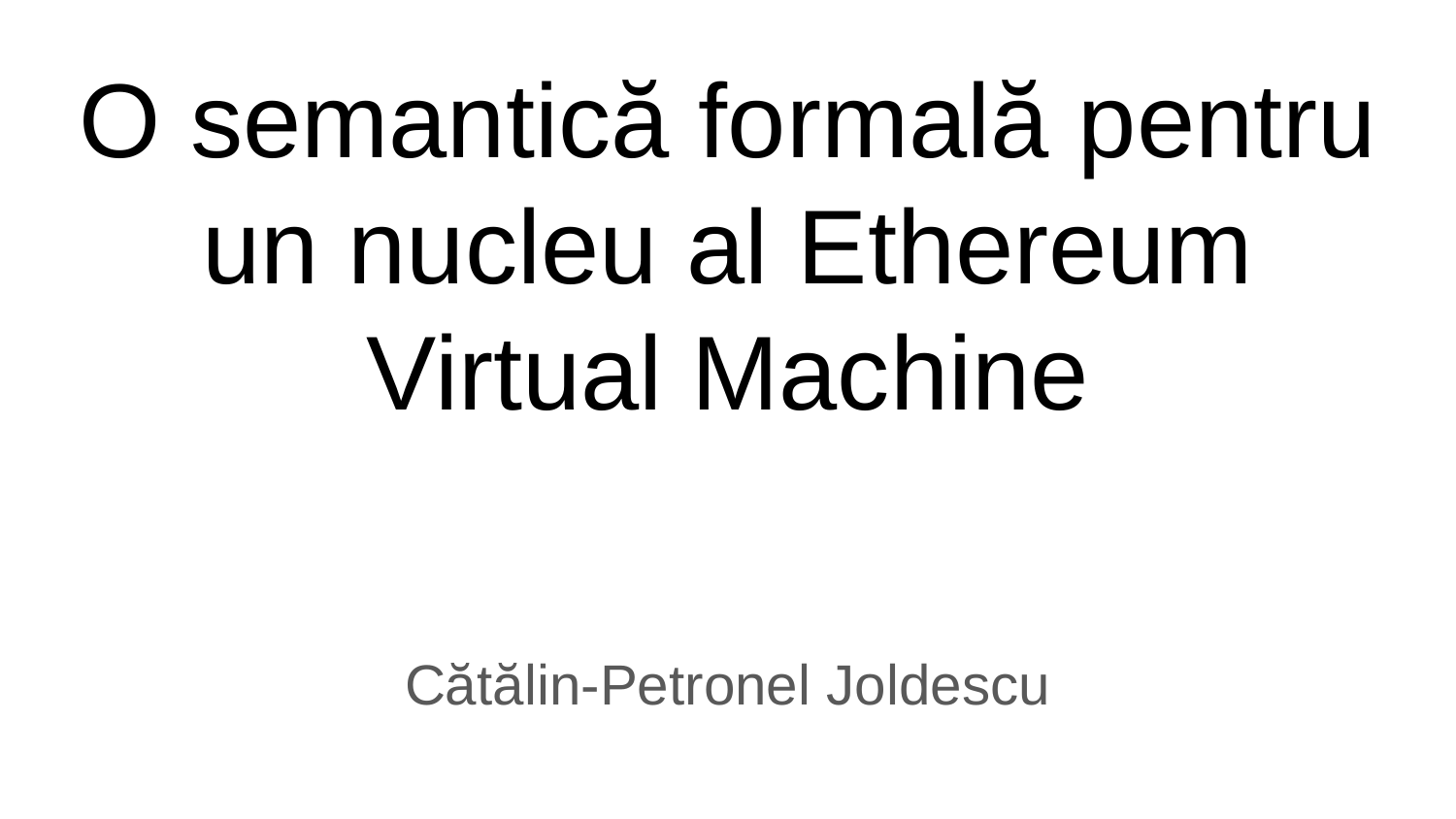

# O semantică formală pentru un nucleu al Ethereum Virtual Machine
Cătălin-Petronel Joldescu